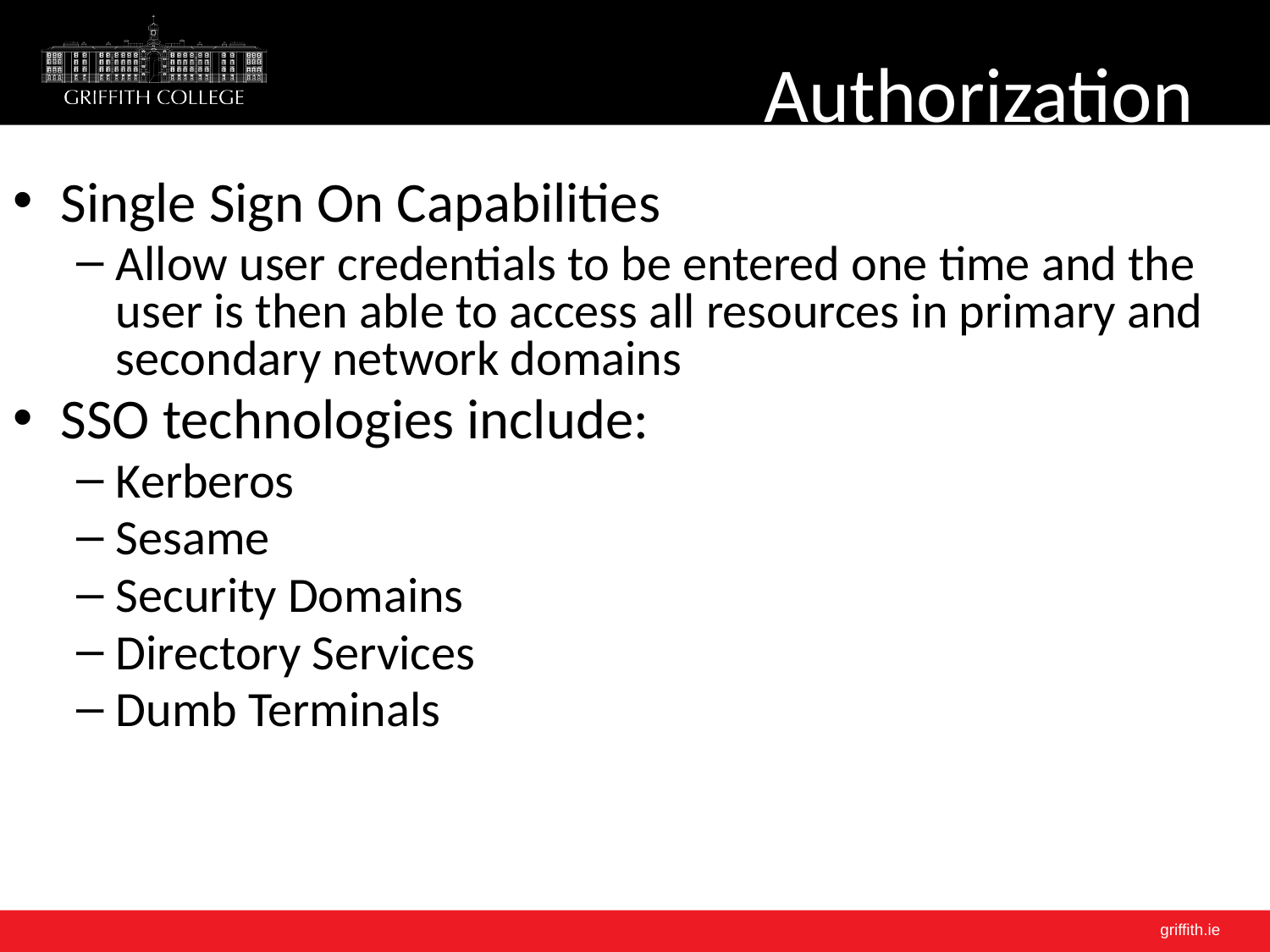

# Authorization
Single Sign On Capabilities
Allow user credentials to be entered one time and the user is then able to access all resources in primary and secondary network domains
SSO technologies include:
Kerberos
Sesame
Security Domains
Directory Services
Dumb Terminals